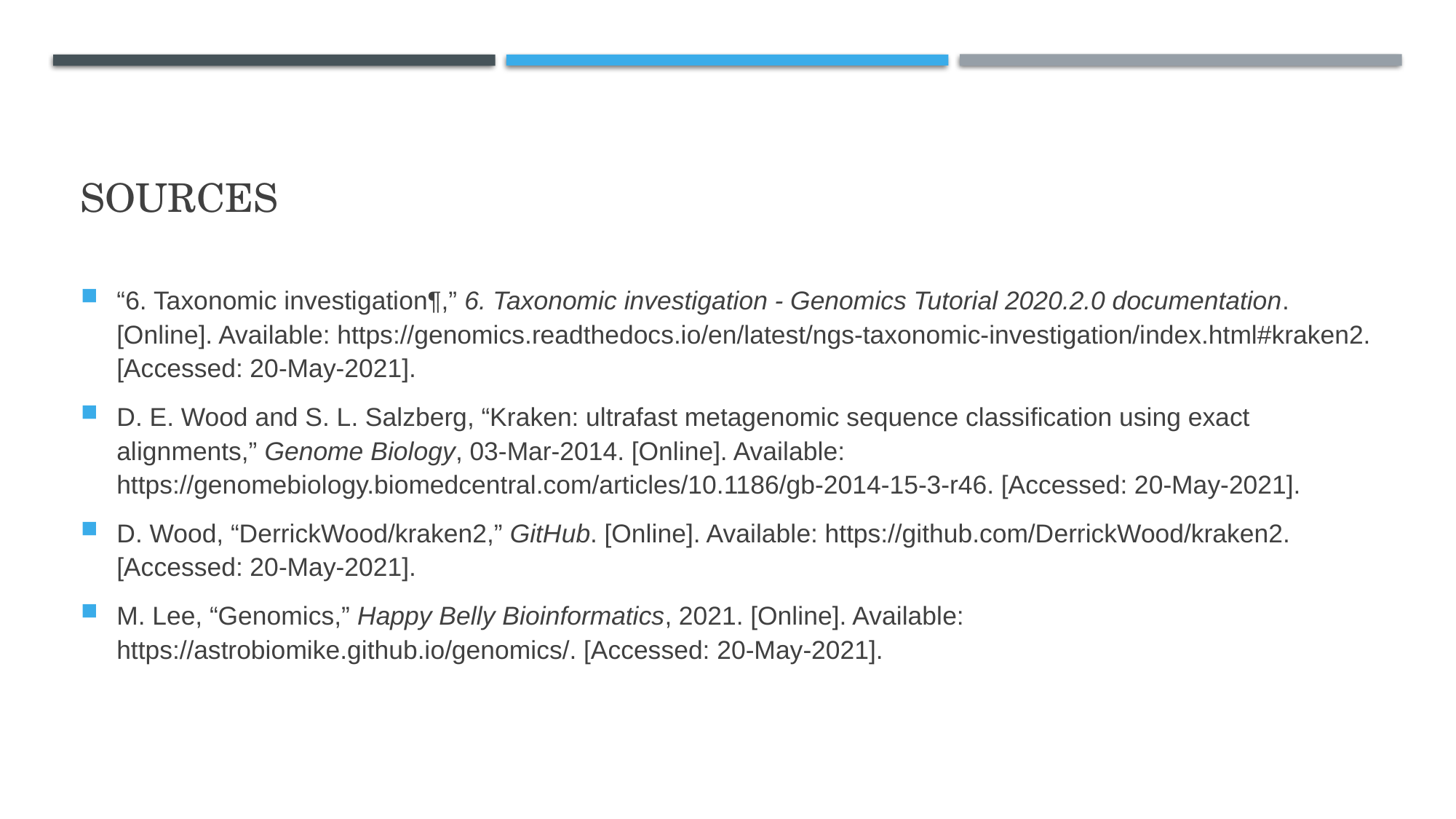

# Sources
“6. Taxonomic investigation¶,” 6. Taxonomic investigation - Genomics Tutorial 2020.2.0 documentation. [Online]. Available: https://genomics.readthedocs.io/en/latest/ngs-taxonomic-investigation/index.html#kraken2. [Accessed: 20-May-2021].
D. E. Wood and S. L. Salzberg, “Kraken: ultrafast metagenomic sequence classification using exact alignments,” Genome Biology, 03-Mar-2014. [Online]. Available: https://genomebiology.biomedcentral.com/articles/10.1186/gb-2014-15-3-r46. [Accessed: 20-May-2021].
D. Wood, “DerrickWood/kraken2,” GitHub. [Online]. Available: https://github.com/DerrickWood/kraken2. [Accessed: 20-May-2021].
M. Lee, “Genomics,” Happy Belly Bioinformatics, 2021. [Online]. Available: https://astrobiomike.github.io/genomics/. [Accessed: 20-May-2021].